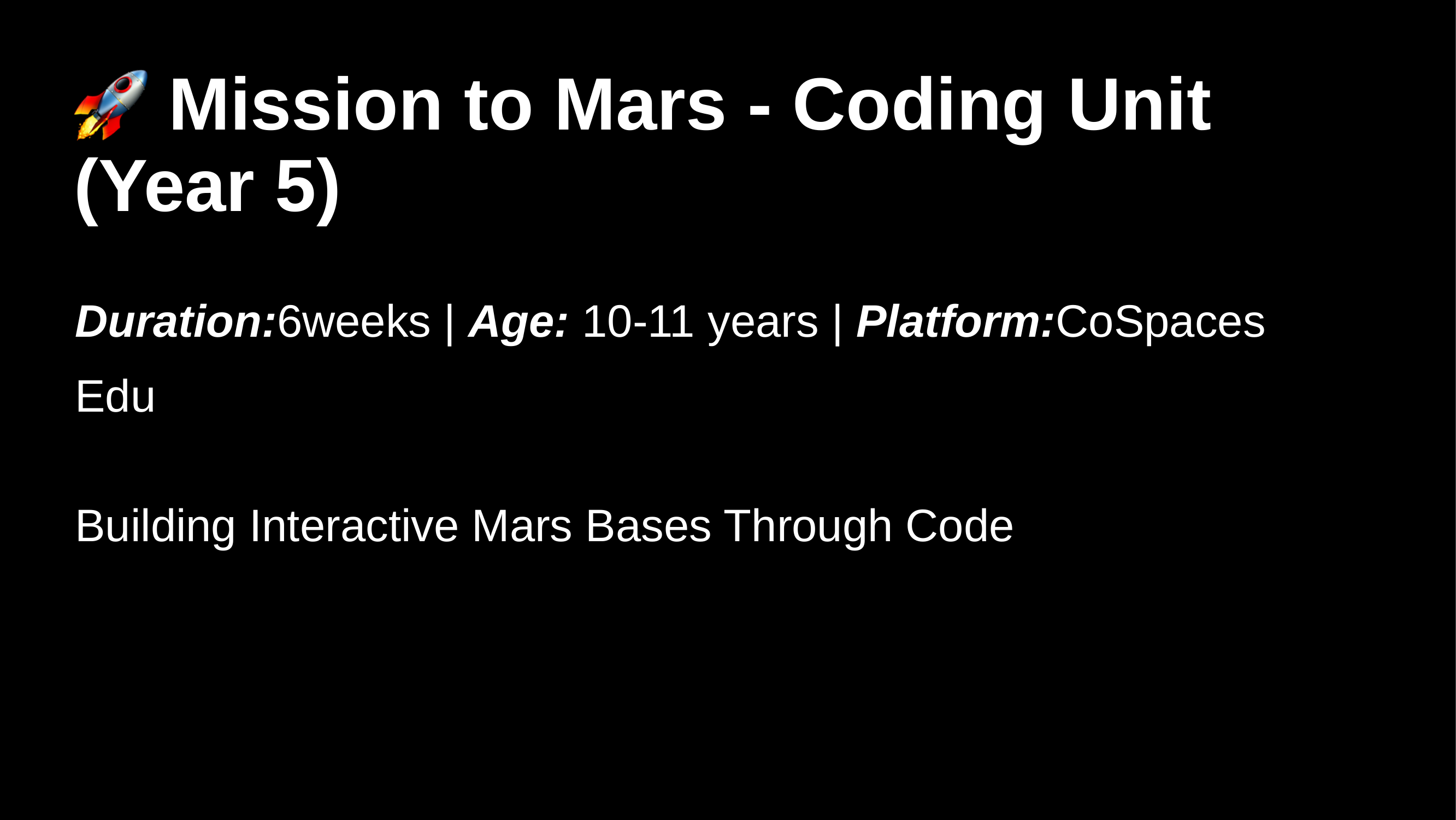

Mission to Mars - Coding Unit

(Year 5)

Duration:6weeks | Age: 10-11 years | Platform:CoSpaces Edu
Building Interactive Mars Bases Through Code